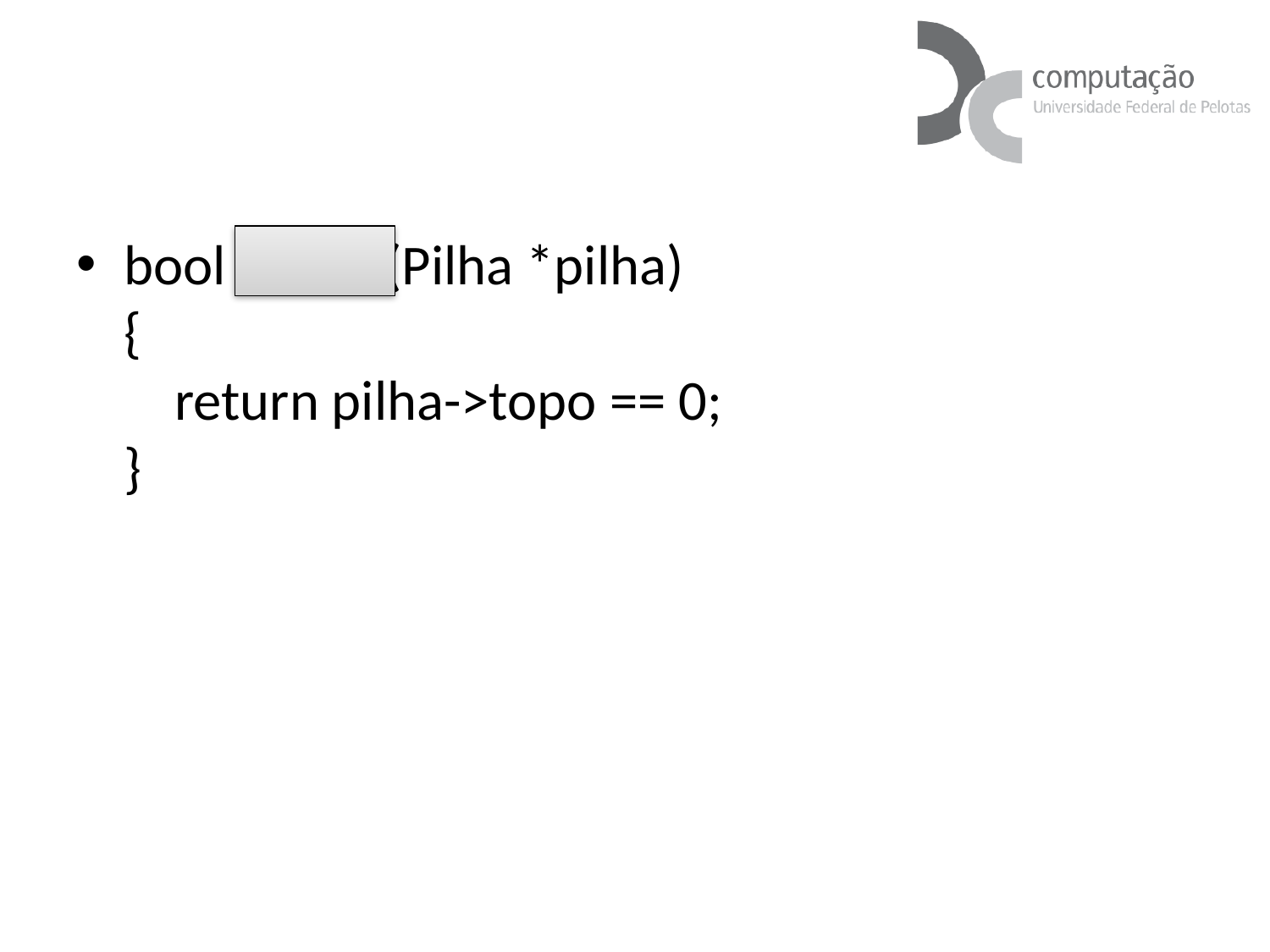

#
bool Empty(Pilha *pilha)
{
    return pilha->topo == 0;
}